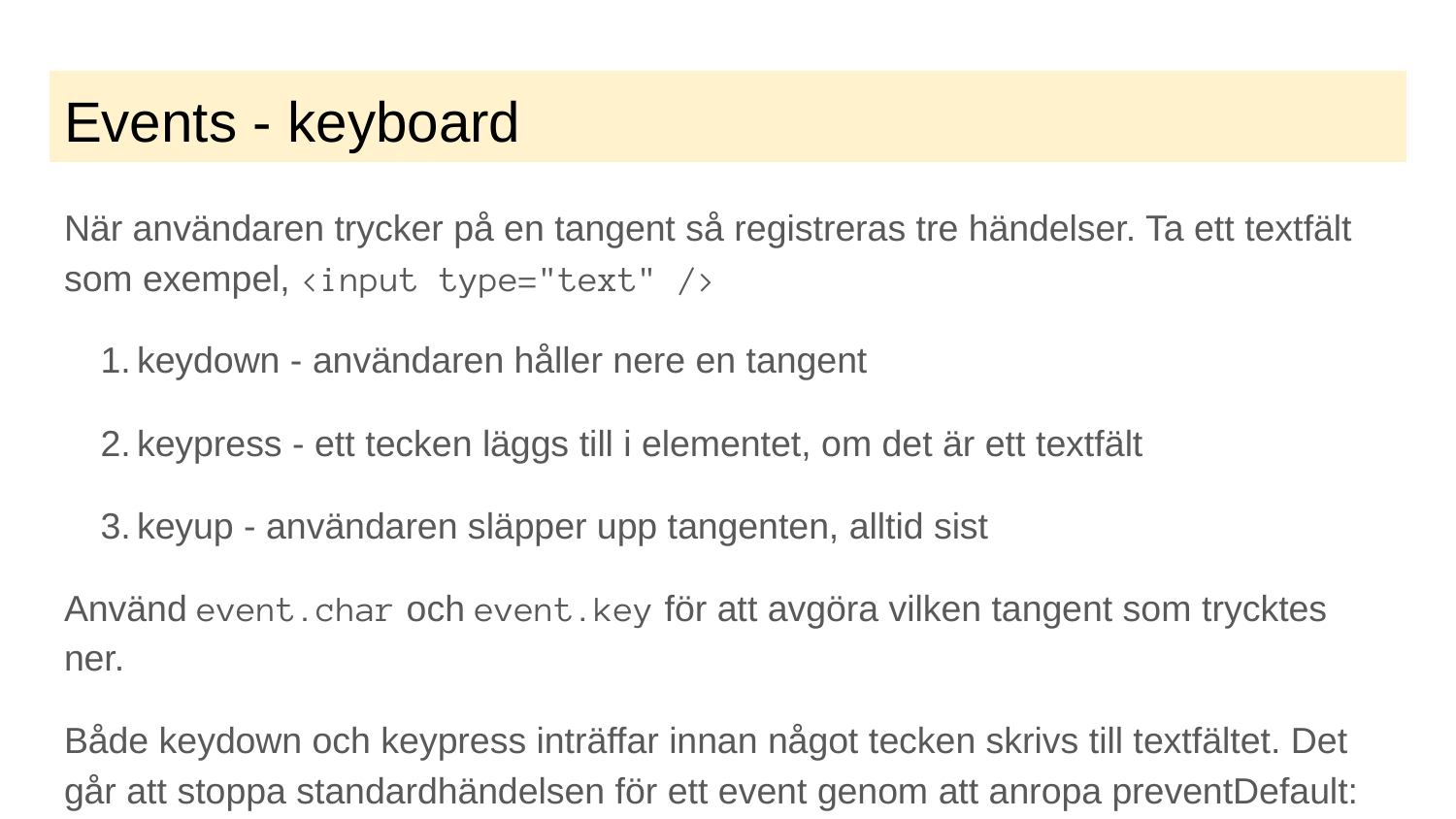

# Events - keyboard
När användaren trycker på en tangent så registreras tre händelser. Ta ett textfält som exempel, <input type="text" />
keydown - användaren håller nere en tangent
keypress - ett tecken läggs till i elementet, om det är ett textfält
keyup - användaren släpper upp tangenten, alltid sist
Använd event.char och event.key för att avgöra vilken tangent som trycktes ner.
Både keydown och keypress inträffar innan något tecken skrivs till textfältet. Det går att stoppa standardhändelsen för ett event genom att anropa preventDefault:
event.preventDefault();